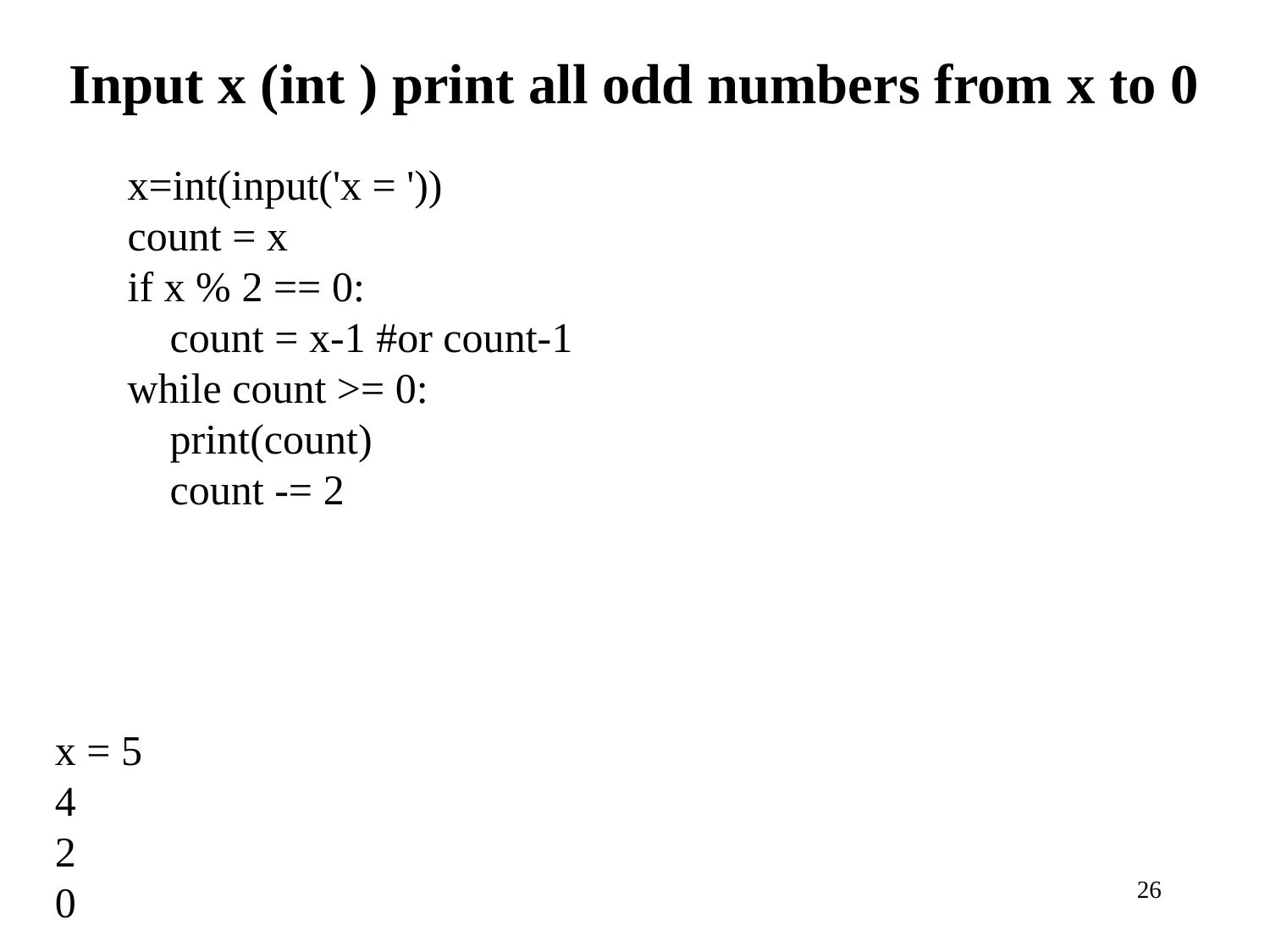

# Input x (int ) print all odd numbers from x to 0
x=int(input('x = '))
count = x
if x % 2 == 0:
    count = x-1 #or count-1
while count >= 0:
    print(count)
    count -= 2

x = 5
4
2
0
26